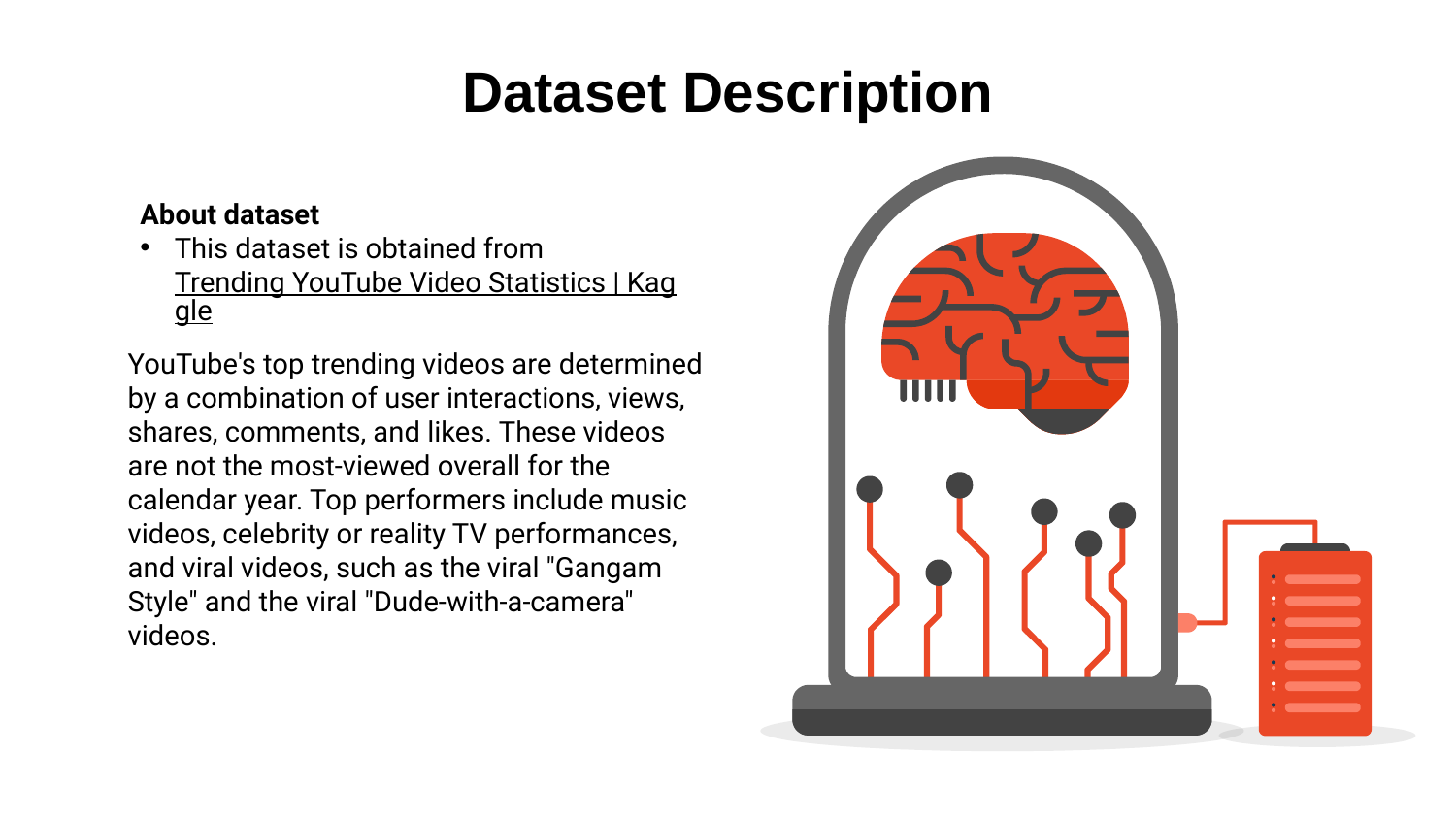

# Dataset Description

About dataset
This dataset is obtained from Trending YouTube Video Statistics | Kaggle

YouTube's top trending videos are determined by a combination of user interactions, views, shares, comments, and likes. These videos are not the most-viewed overall for the calendar year. Top performers include music videos, celebrity or reality TV performances, and viral videos, such as the viral "Gangam Style" and the viral "Dude-with-a-camera" videos.